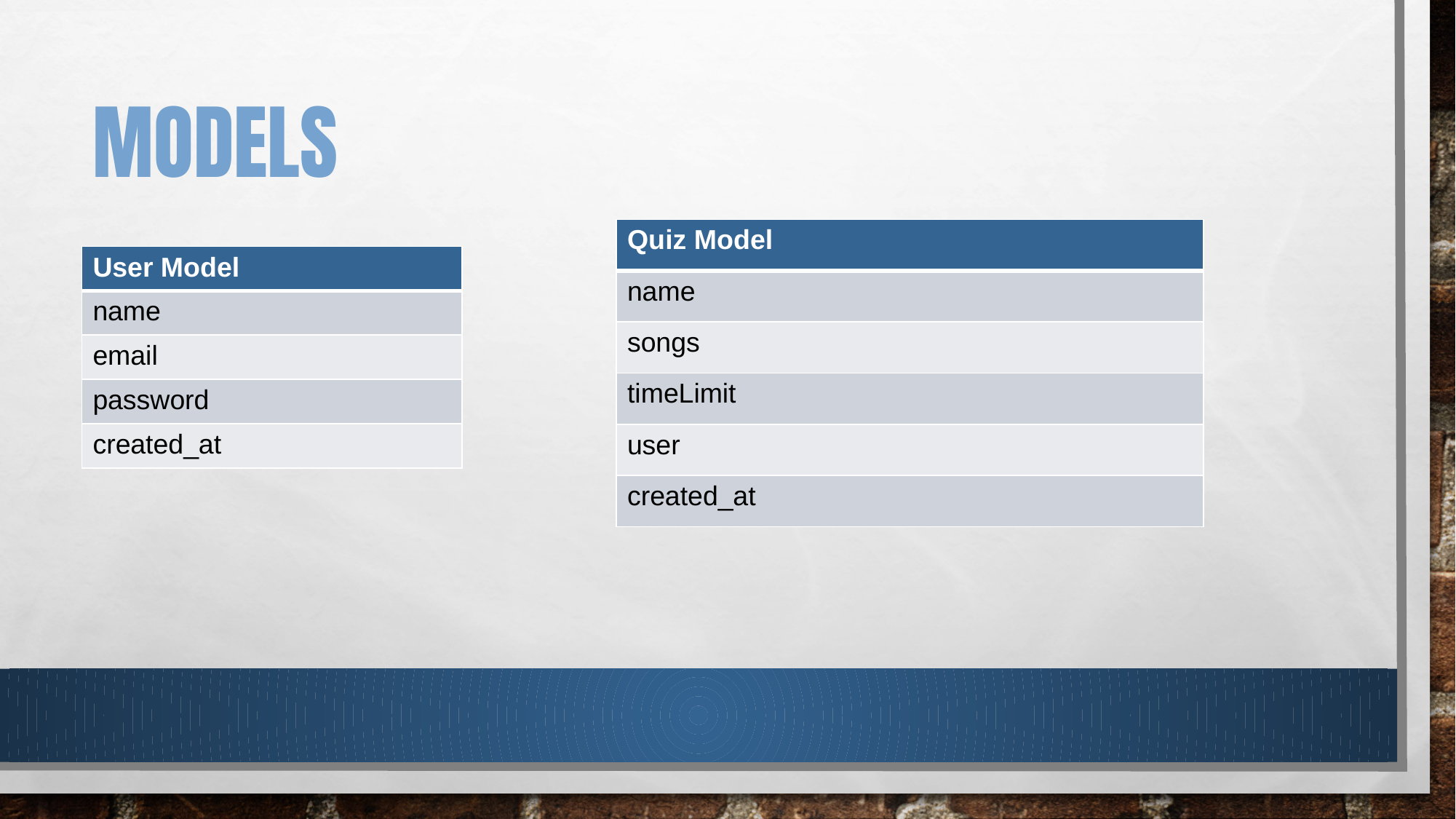

# Models
| Quiz Model |
| --- |
| name |
| songs |
| timeLimit |
| user |
| created\_at |
| User Model |
| --- |
| name |
| email |
| password |
| created\_at |